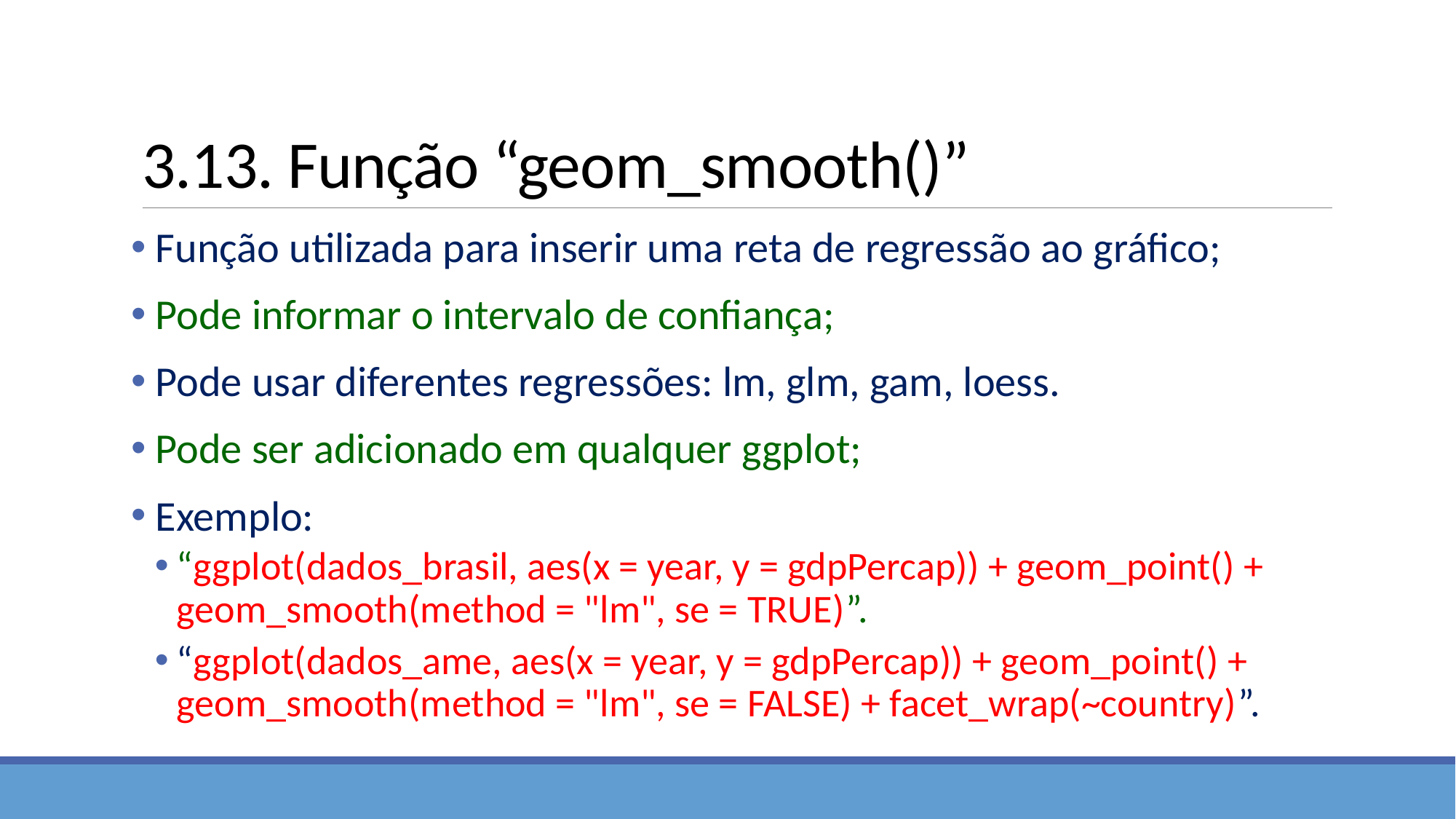

# 3.13. Função “geom_smooth()”
 Função utilizada para inserir uma reta de regressão ao gráfico;
 Pode informar o intervalo de confiança;
 Pode usar diferentes regressões: lm, glm, gam, loess.
 Pode ser adicionado em qualquer ggplot;
 Exemplo:
“ggplot(dados_brasil, aes(x = year, y = gdpPercap)) + geom_point() + geom_smooth(method = "lm", se = TRUE)”.
“ggplot(dados_ame, aes(x = year, y = gdpPercap)) + geom_point() + geom_smooth(method = "lm", se = FALSE) + facet_wrap(~country)”.